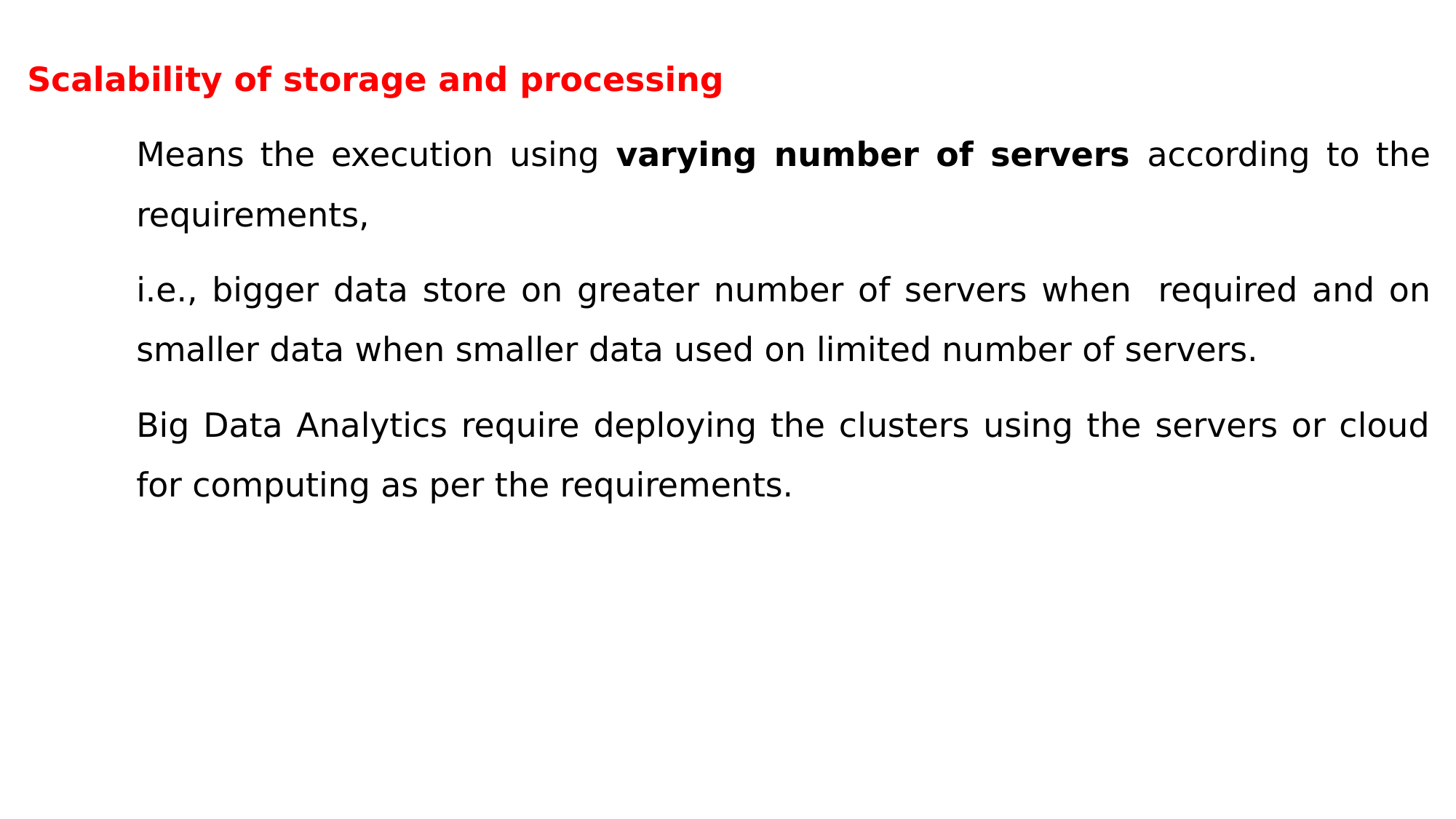

Scalability of storage and processing
	Means the execution using varying number of servers according to the 	requirements,
	i.e., bigger data store on greater number of servers when 	required and on 	smaller data when smaller data used on limited number of servers.
	Big Data Analytics require deploying the clusters using the servers or cloud 	for computing as per the requirements.